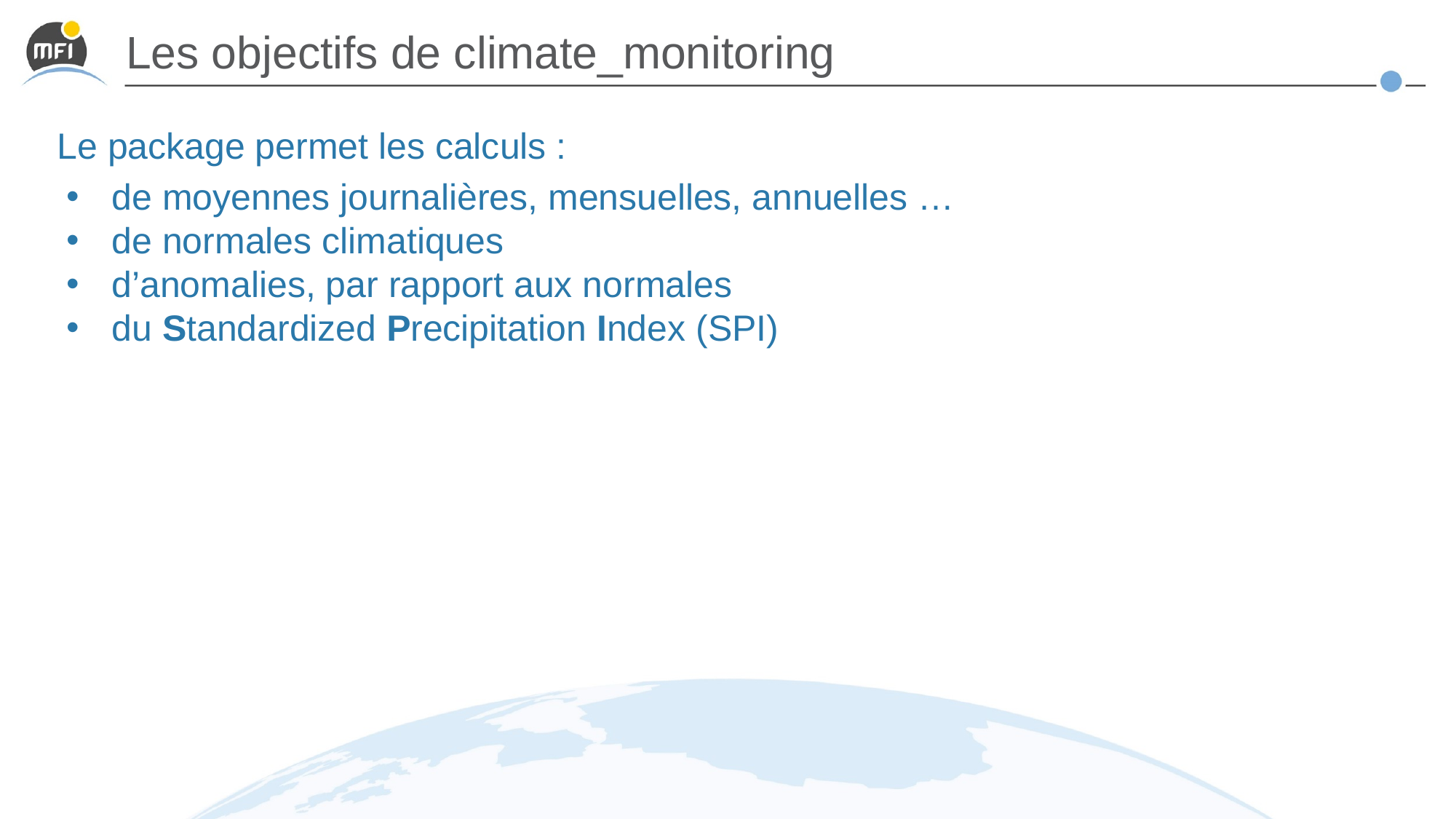

# Les objectifs de climate_monitoring
Le package permet les calculs :
de moyennes journalières, mensuelles, annuelles …
de normales climatiques
d’anomalies, par rapport aux normales
du Standardized Precipitation Index (SPI)